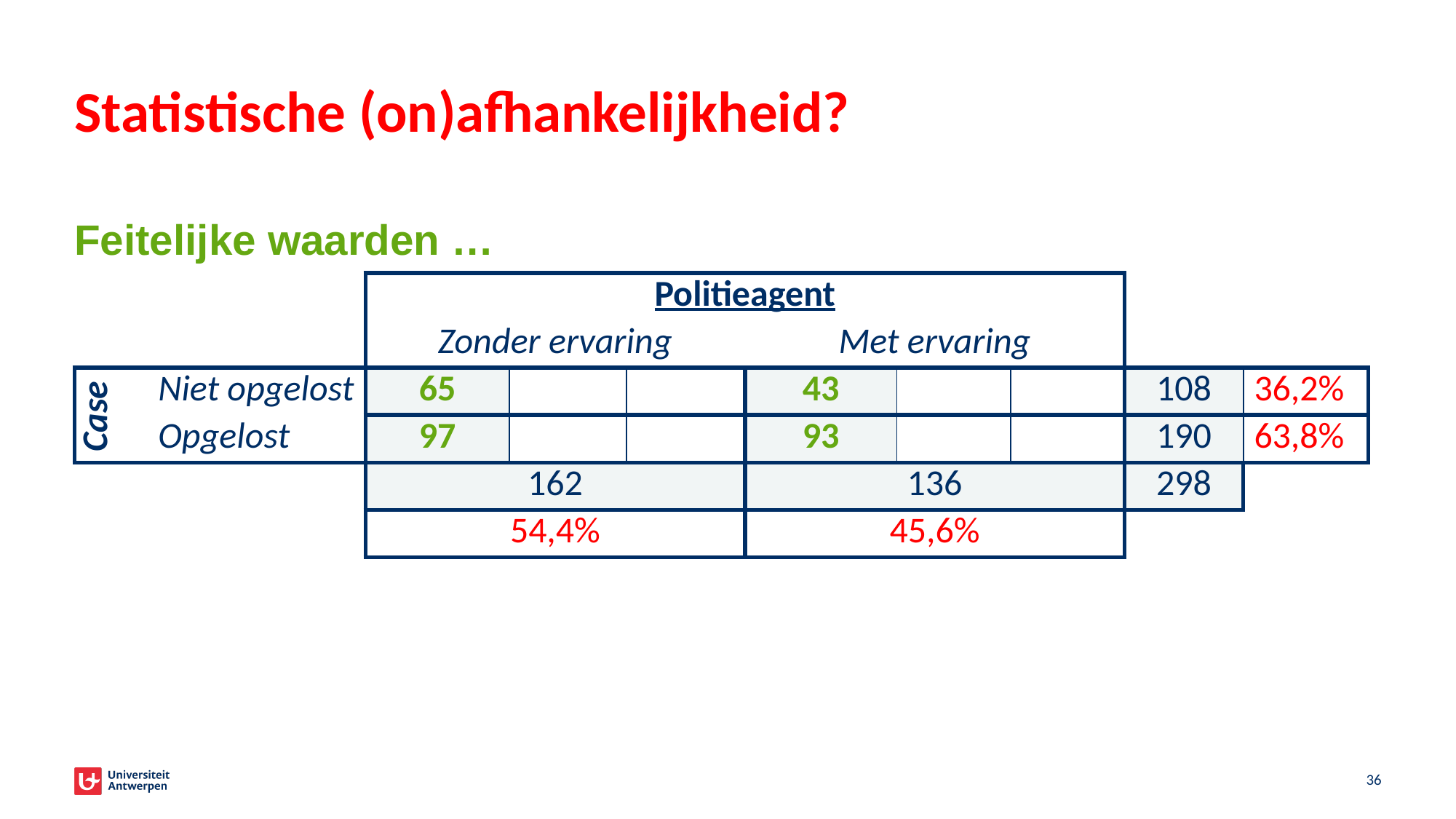

# Statistische (on)afhankelijkheid?
Feitelijke waarden …
|  |  | Politieagent |  |  |  |  |  |  |  |
| --- | --- | --- | --- | --- | --- | --- | --- | --- | --- |
|  |  | Zonder ervaring |  |  | Met ervaring |  |  |  |  |
| Case | Niet opgelost | 65 |  |  | 43 |  |  | 108 | 36,2% |
|  | Opgelost | 97 |  |  | 93 |  |  | 190 | 63,8% |
|  |  | 162 |  |  | 136 |  |  | 298 |  |
|  |  | 54,4% |  |  | 45,6% |  |  |  |  |
36